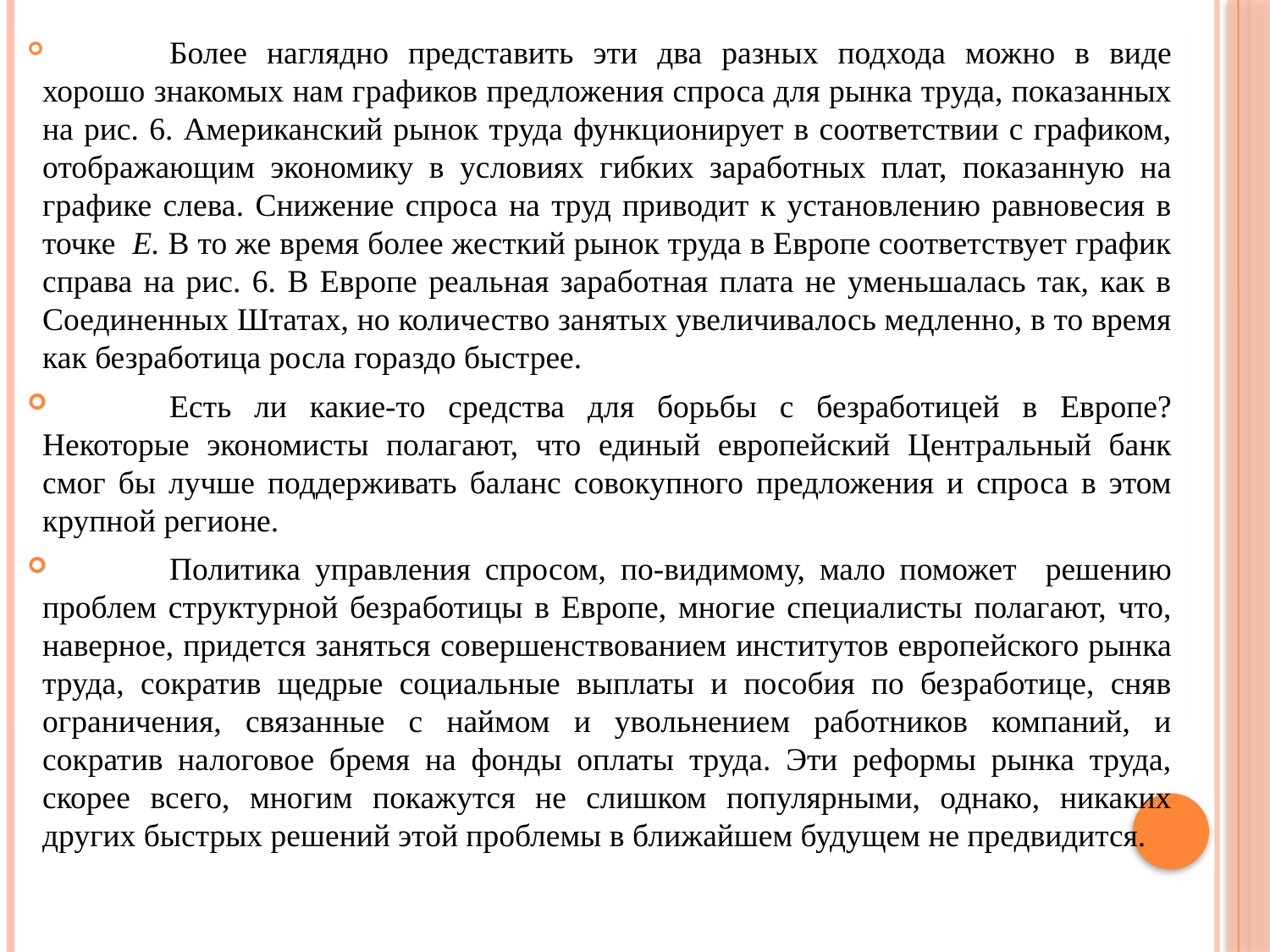

Более наглядно представить эти два разных подхода можно в виде хорошо знакомых нам графиков предложения спроса для рынка труда, показанных на рис. 6. Американский рынок труда функционирует в соответствии с графиком, отображающим экономику в условиях гибких заработных плат, показанную на графике слева. Снижение спроса на труд приводит к установлению равновесия в точке  Е. В то же время более жесткий рынок труда в Европе соответствует график справа на рис. 6. В Европе реальная заработная плата не уменьшалась так, как в Соединенных Штатах, но количество занятых увеличивалось медленно, в то время как безработица росла гораздо быстрее.
	Есть ли какие-то средства для борьбы с безработицей в Европе? Некоторые экономисты полагают, что единый европейский Центральный банк смог бы лучше поддерживать баланс совокупного предложения и спроса в этом крупной регионе.
	Политика управления спросом, по-видимому, мало поможет  решению проблем структурной безработицы в Европе, многие специалисты полагают, что, наверное, придется заняться совершенствованием институтов европейского рынка труда, сократив щедрые социальные выплаты и пособия по безработице, сняв ограничения, связанные с наймом и увольнением работников компаний, и сократив налоговое бремя на фонды оплаты труда. Эти реформы рынка труда, скорее всего, многим покажутся не слишком популярными, однако, никаких других быстрых решений этой проблемы в ближайшем будущем не предвидится.